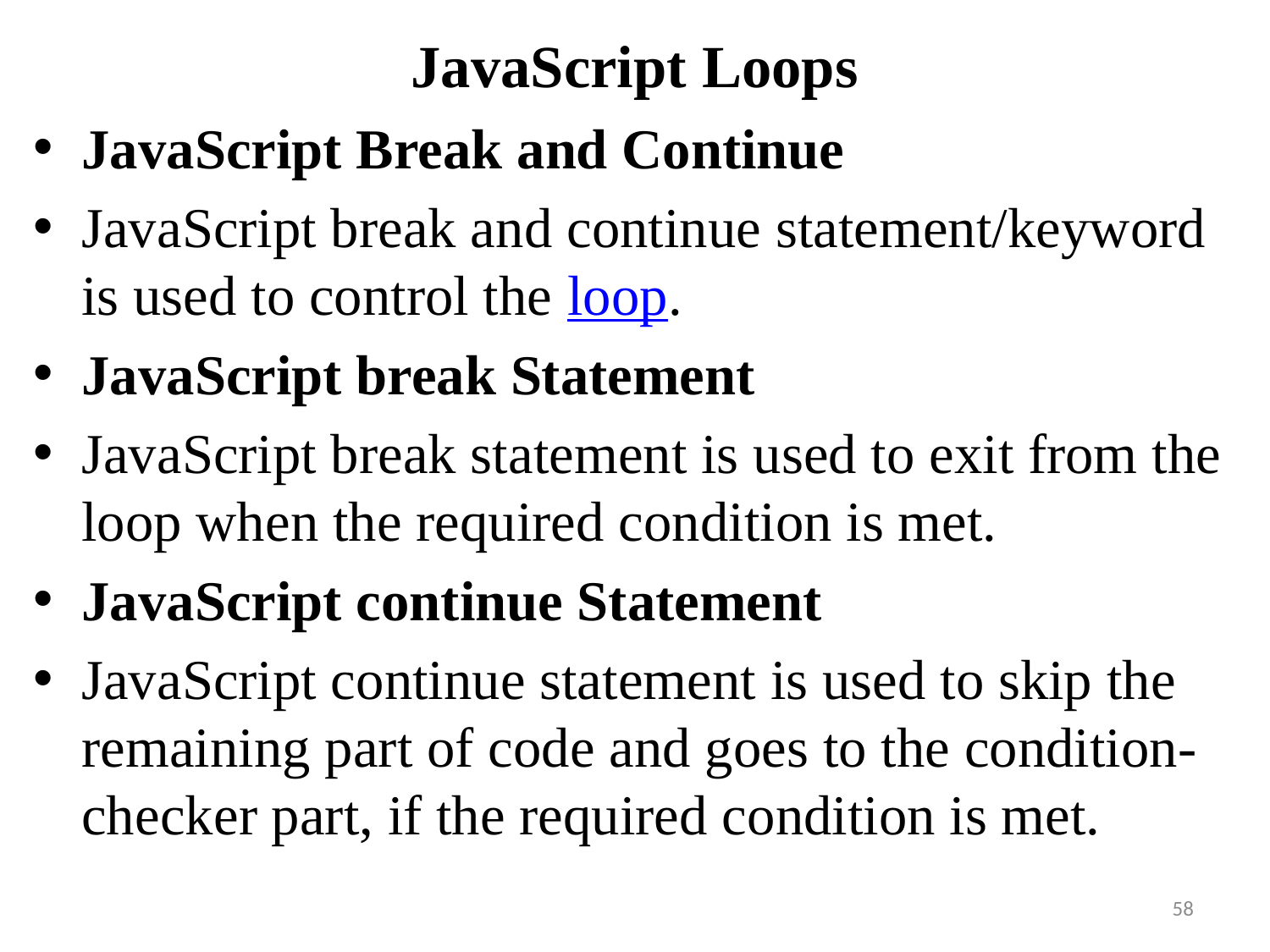

# JavaScript Loops
JavaScript Break and Continue
JavaScript break and continue statement/keyword is used to control the loop.
JavaScript break Statement
JavaScript break statement is used to exit from the loop when the required condition is met.
JavaScript continue Statement
JavaScript continue statement is used to skip the remaining part of code and goes to the condition-checker part, if the required condition is met.

58